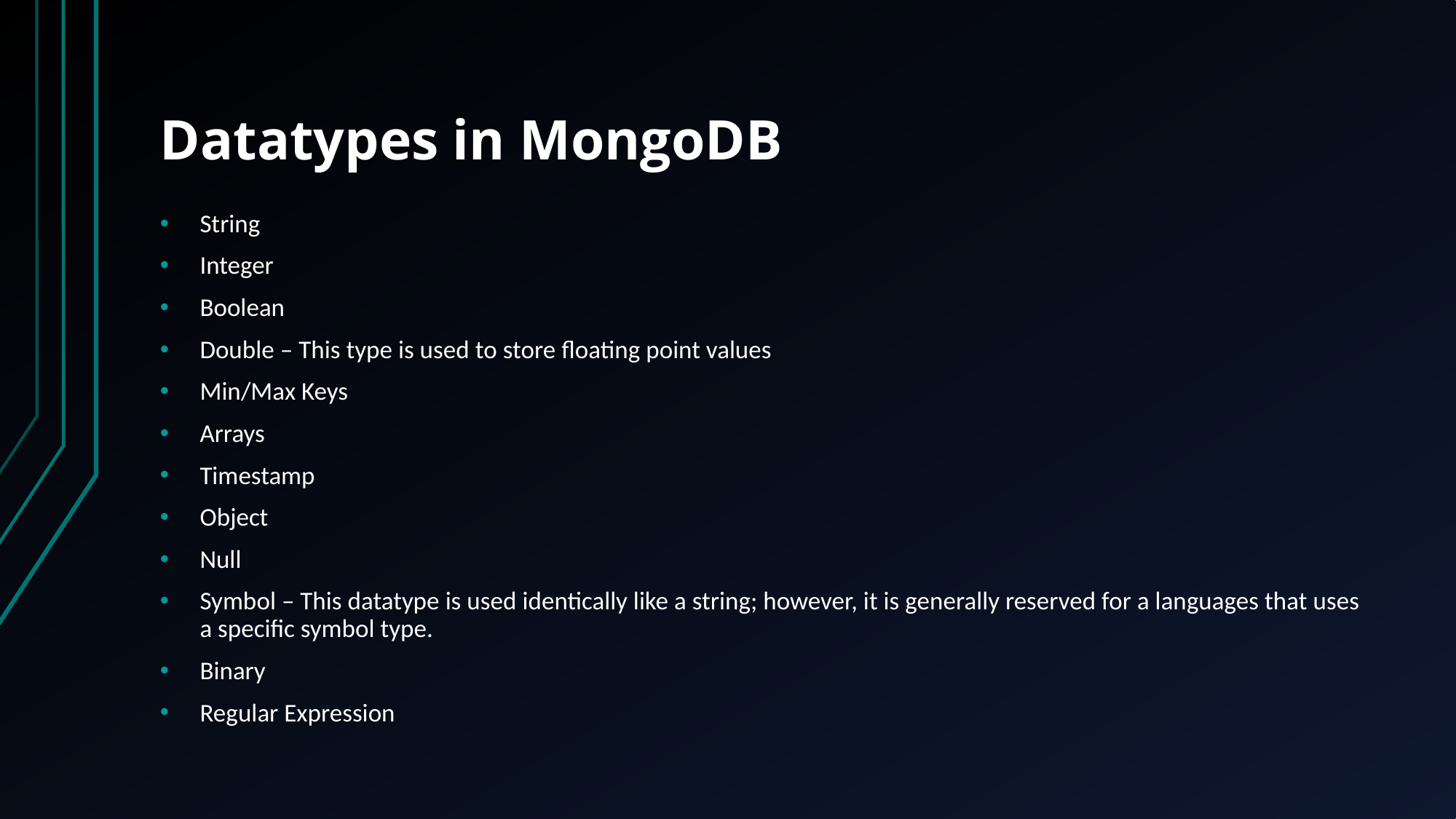

# Datatypes in MongoDB
String
Integer
Boolean
Double – This type is used to store floating point values
Min/Max Keys
Arrays
Timestamp
Object
Null
Symbol – This datatype is used identically like a string; however, it is generally reserved for a languages that uses a specific symbol type.
Binary
Regular Expression